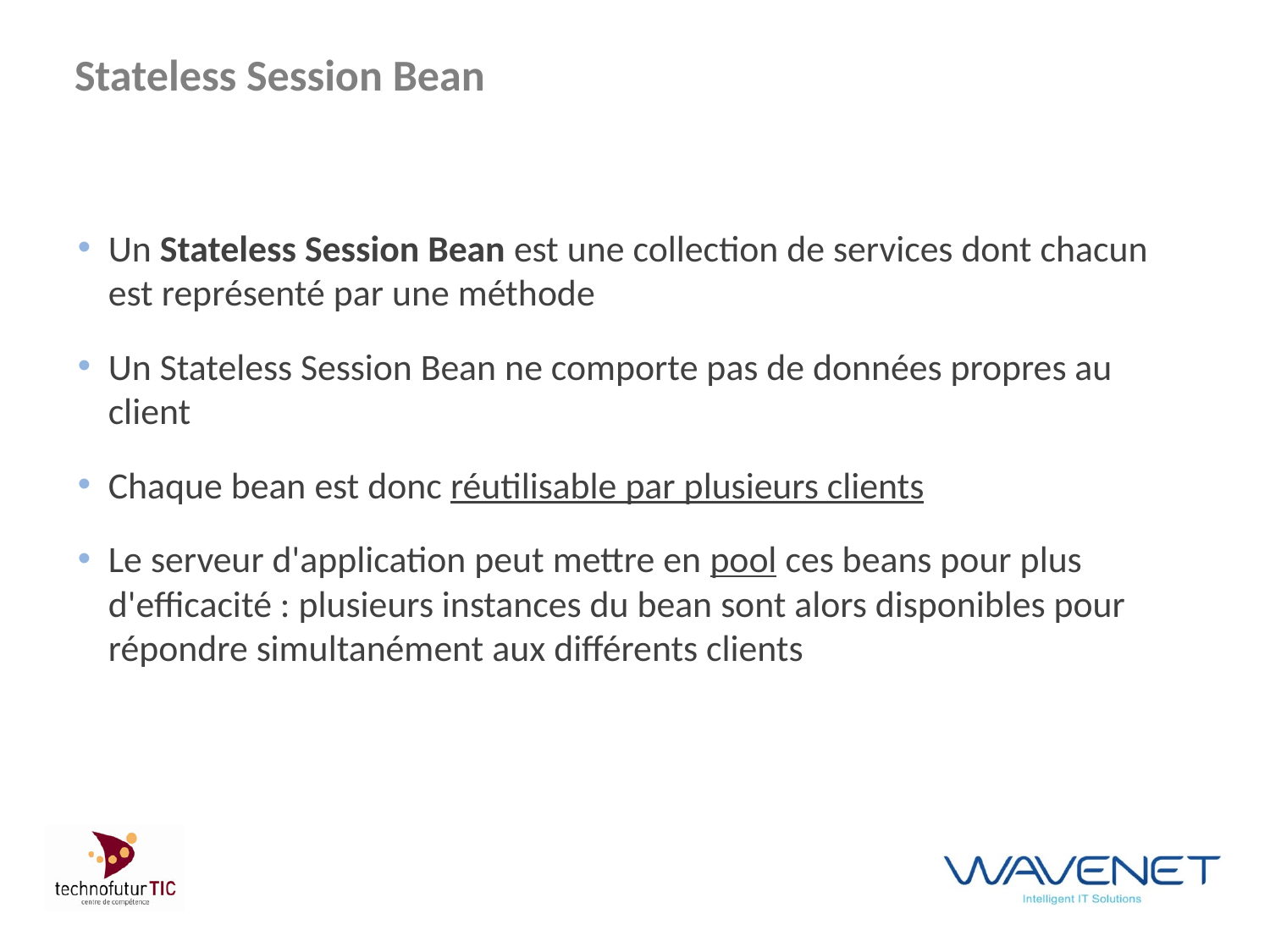

# Stateless Session Bean
Un Stateless Session Bean est une collection de services dont chacun est représenté par une méthode
Un Stateless Session Bean ne comporte pas de données propres au client
Chaque bean est donc réutilisable par plusieurs clients
Le serveur d'application peut mettre en pool ces beans pour plus d'efficacité : plusieurs instances du bean sont alors disponibles pour répondre simultanément aux différents clients